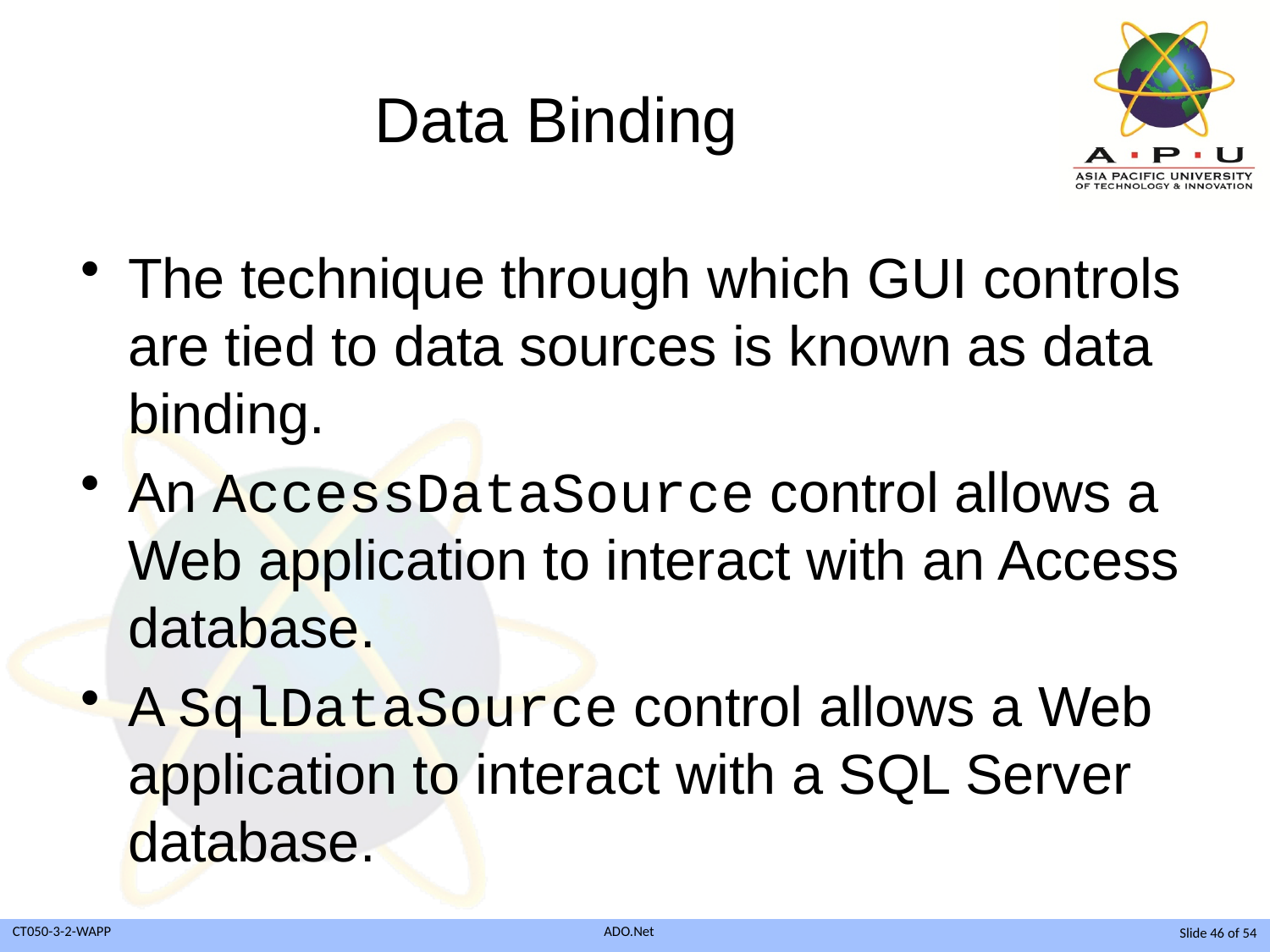

# Data Binding
The technique through which GUI controls are tied to data sources is known as data binding.
An AccessDataSource control allows a Web application to interact with an Access database.
A SqlDataSource control allows a Web application to interact with a SQL Server database.